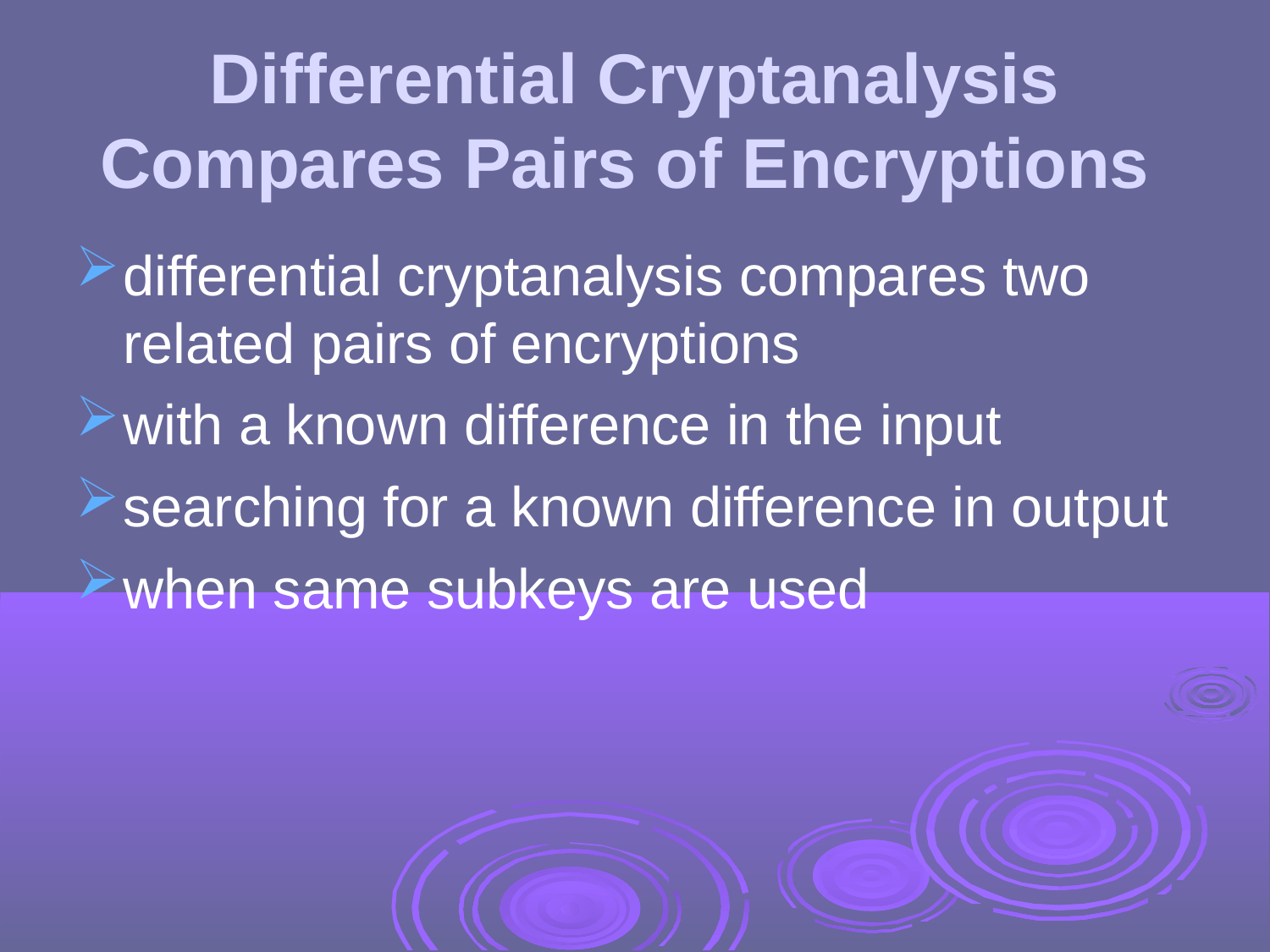

Differential Cryptanalysis Compares Pairs of Encryptions
differential cryptanalysis compares two related pairs of encryptions
with a known difference in the input
searching for a known difference in output
when same subkeys are used